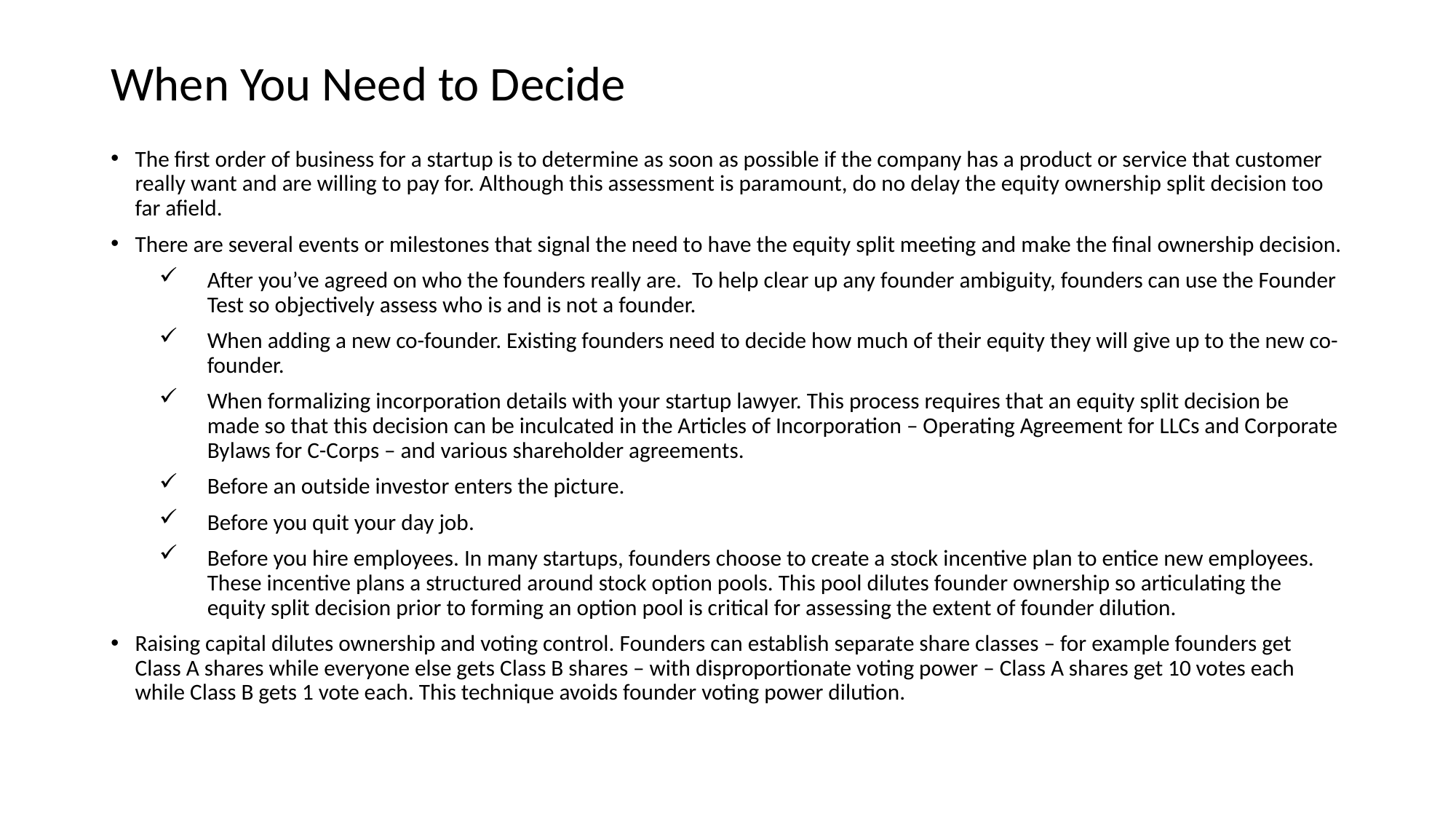

# When You Need to Decide
The first order of business for a startup is to determine as soon as possible if the company has a product or service that customer really want and are willing to pay for. Although this assessment is paramount, do no delay the equity ownership split decision too far afield.
There are several events or milestones that signal the need to have the equity split meeting and make the final ownership decision.
After you’ve agreed on who the founders really are.  To help clear up any founder ambiguity, founders can use the Founder Test so objectively assess who is and is not a founder.
When adding a new co-founder. Existing founders need to decide how much of their equity they will give up to the new co-founder.
When formalizing incorporation details with your startup lawyer. This process requires that an equity split decision be made so that this decision can be inculcated in the Articles of Incorporation – Operating Agreement for LLCs and Corporate Bylaws for C-Corps – and various shareholder agreements.
Before an outside investor enters the picture.
Before you quit your day job.
Before you hire employees. In many startups, founders choose to create a stock incentive plan to entice new employees. These incentive plans a structured around stock option pools. This pool dilutes founder ownership so articulating the equity split decision prior to forming an option pool is critical for assessing the extent of founder dilution.
Raising capital dilutes ownership and voting control. Founders can establish separate share classes – for example founders get Class A shares while everyone else gets Class B shares – with disproportionate voting power – Class A shares get 10 votes each while Class B gets 1 vote each. This technique avoids founder voting power dilution.